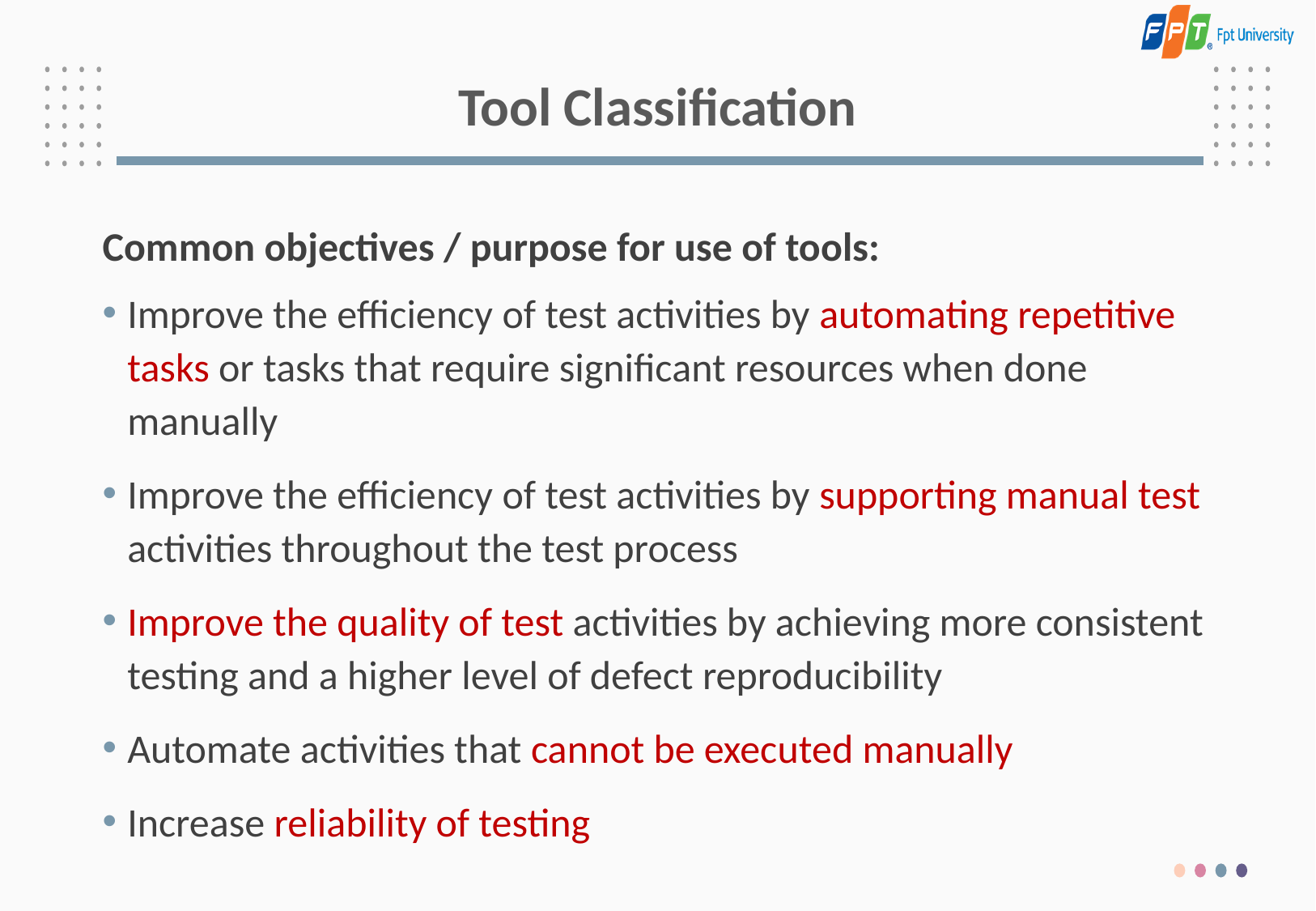

# Tool Classification
Common objectives / purpose for use of tools:
Improve the efficiency of test activities by automating repetitive tasks or tasks that require significant resources when done manually
Improve the efficiency of test activities by supporting manual test activities throughout the test process
Improve the quality of test activities by achieving more consistent testing and a higher level of defect reproducibility
Automate activities that cannot be executed manually
Increase reliability of testing